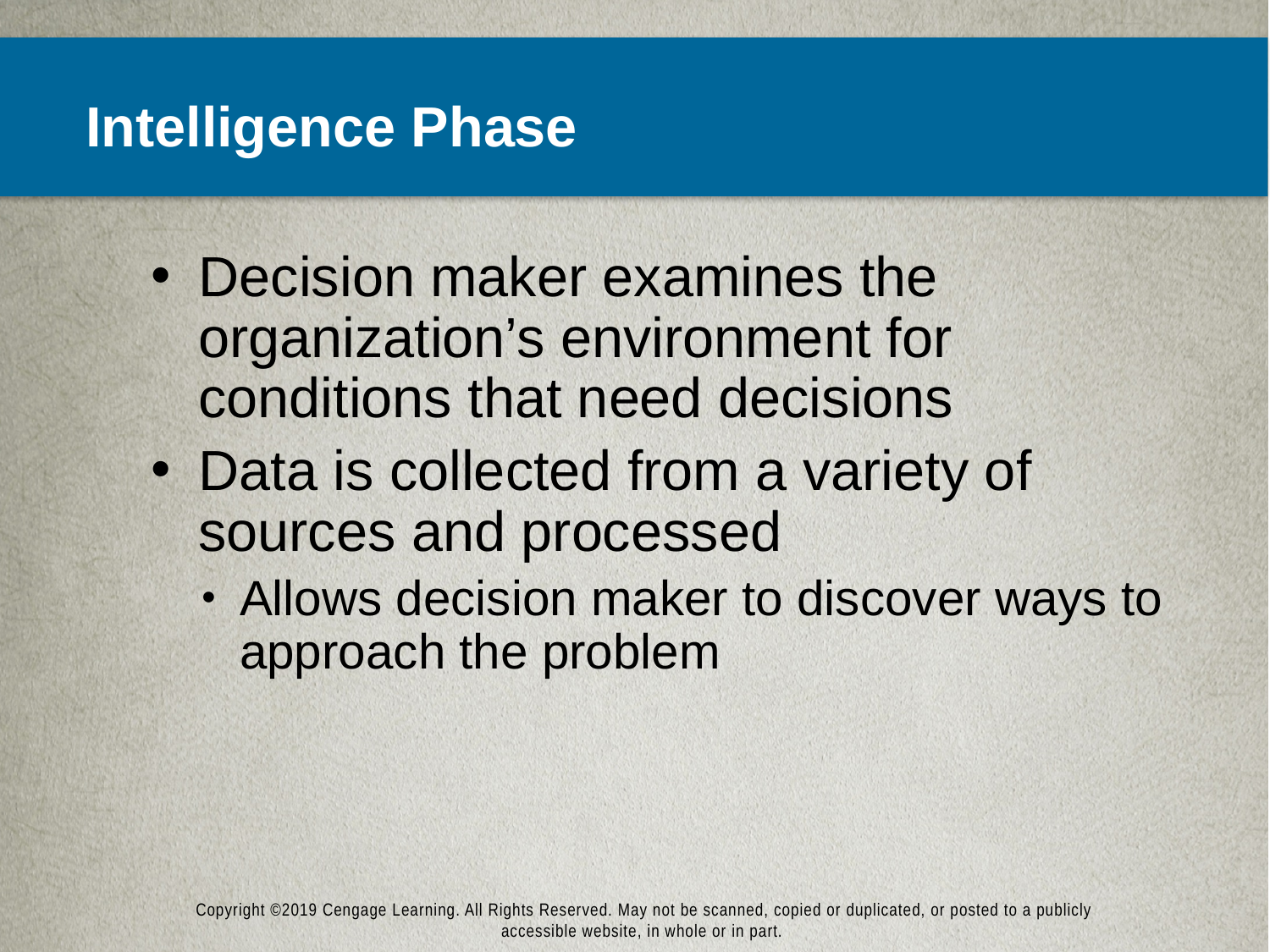

# Intelligence Phase
Decision maker examines the organization’s environment for conditions that need decisions
Data is collected from a variety of sources and processed
Allows decision maker to discover ways to approach the problem